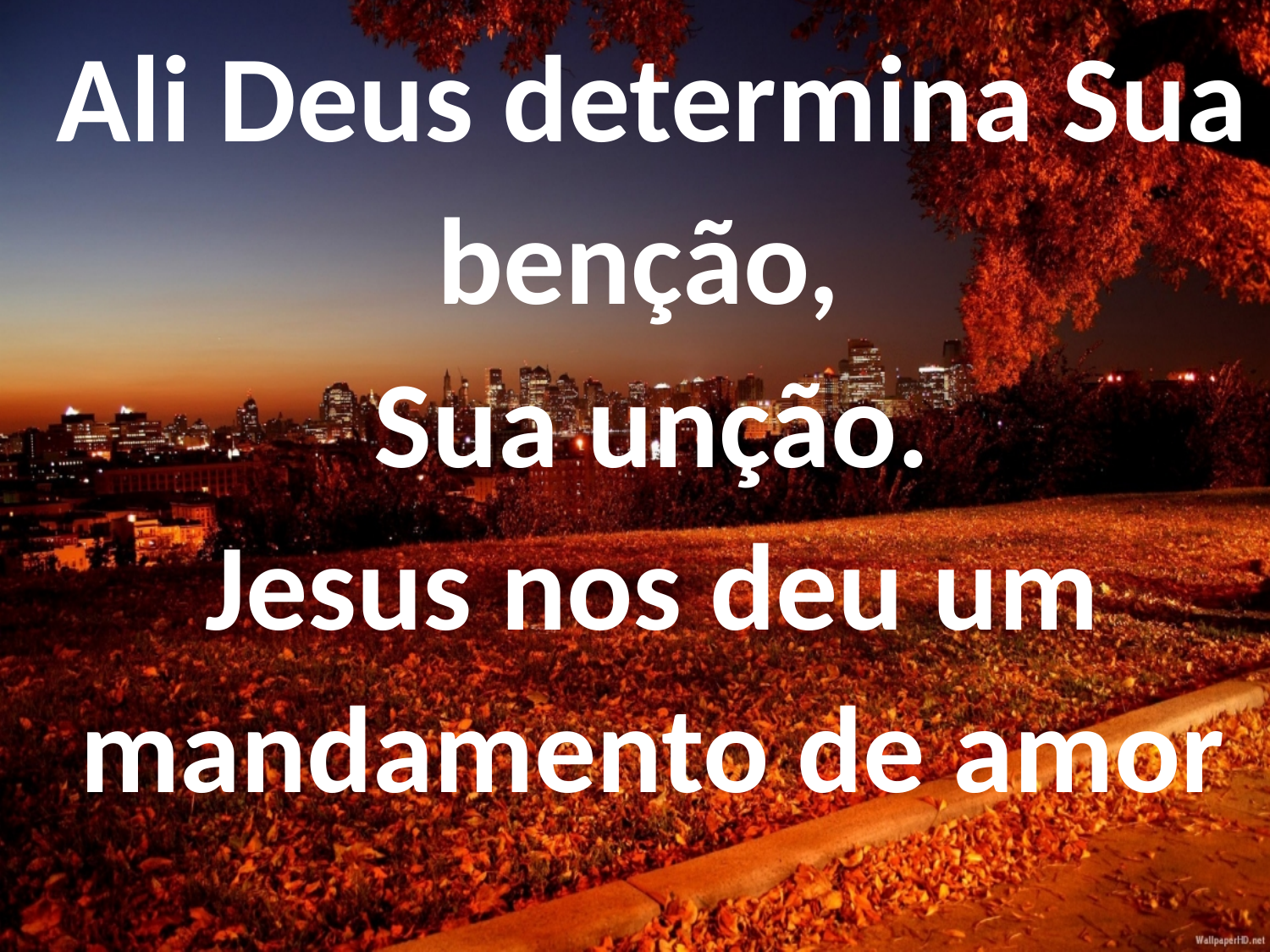

Ali Deus determina Sua benção,
Sua unção.
Jesus nos deu um mandamento de amor